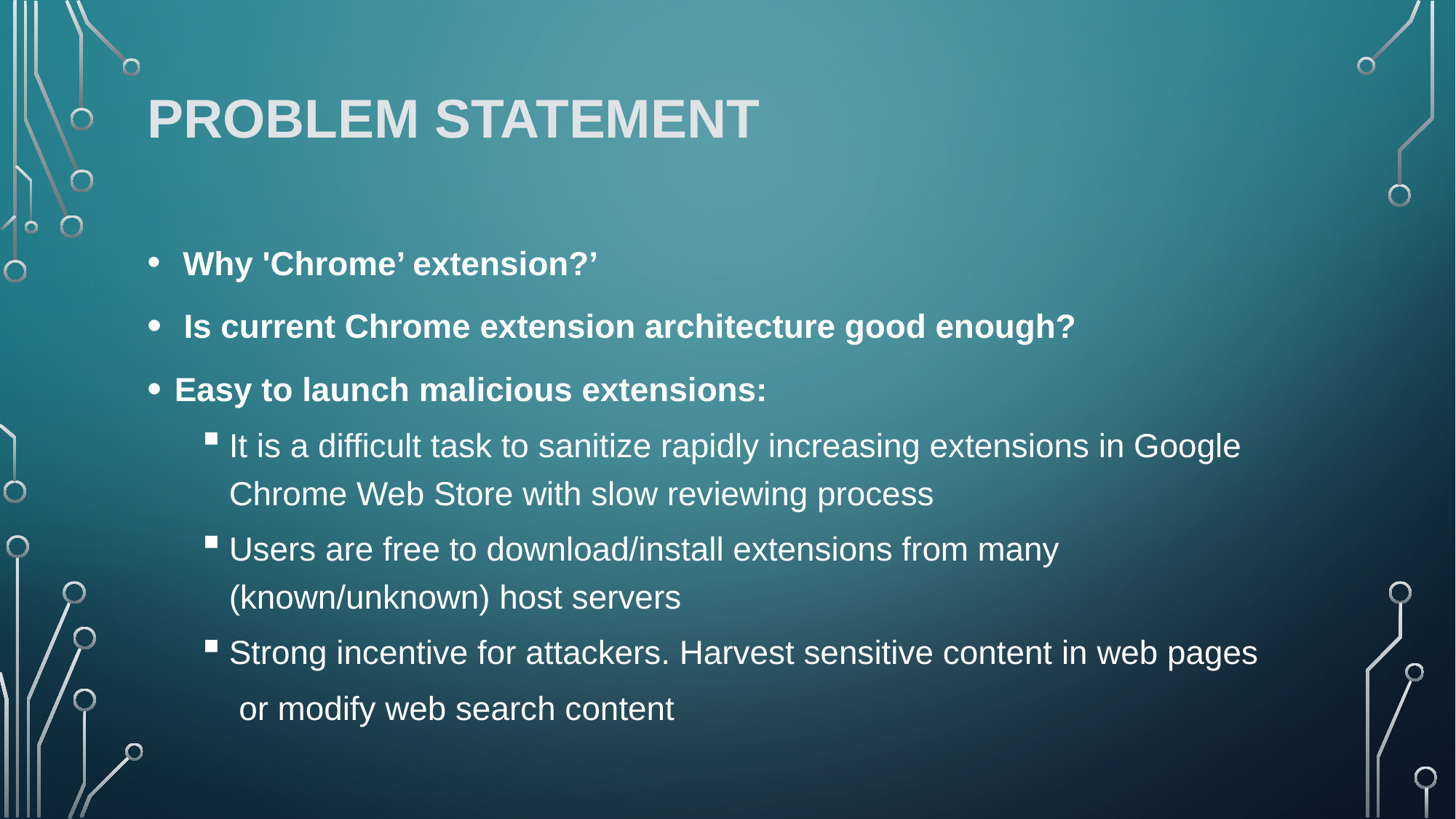

# PROBLEM STATEMENT
 Why 'Chrome’ extension?’
 Is current Chrome extension architecture good enough?
Easy to launch malicious extensions:
It is a difficult task to sanitize rapidly increasing extensions in Google Chrome Web Store with slow reviewing process
Users are free to download/install extensions from many (known/unknown) host servers
Strong incentive for attackers. Harvest sensitive content in web pages
    or modify web search content